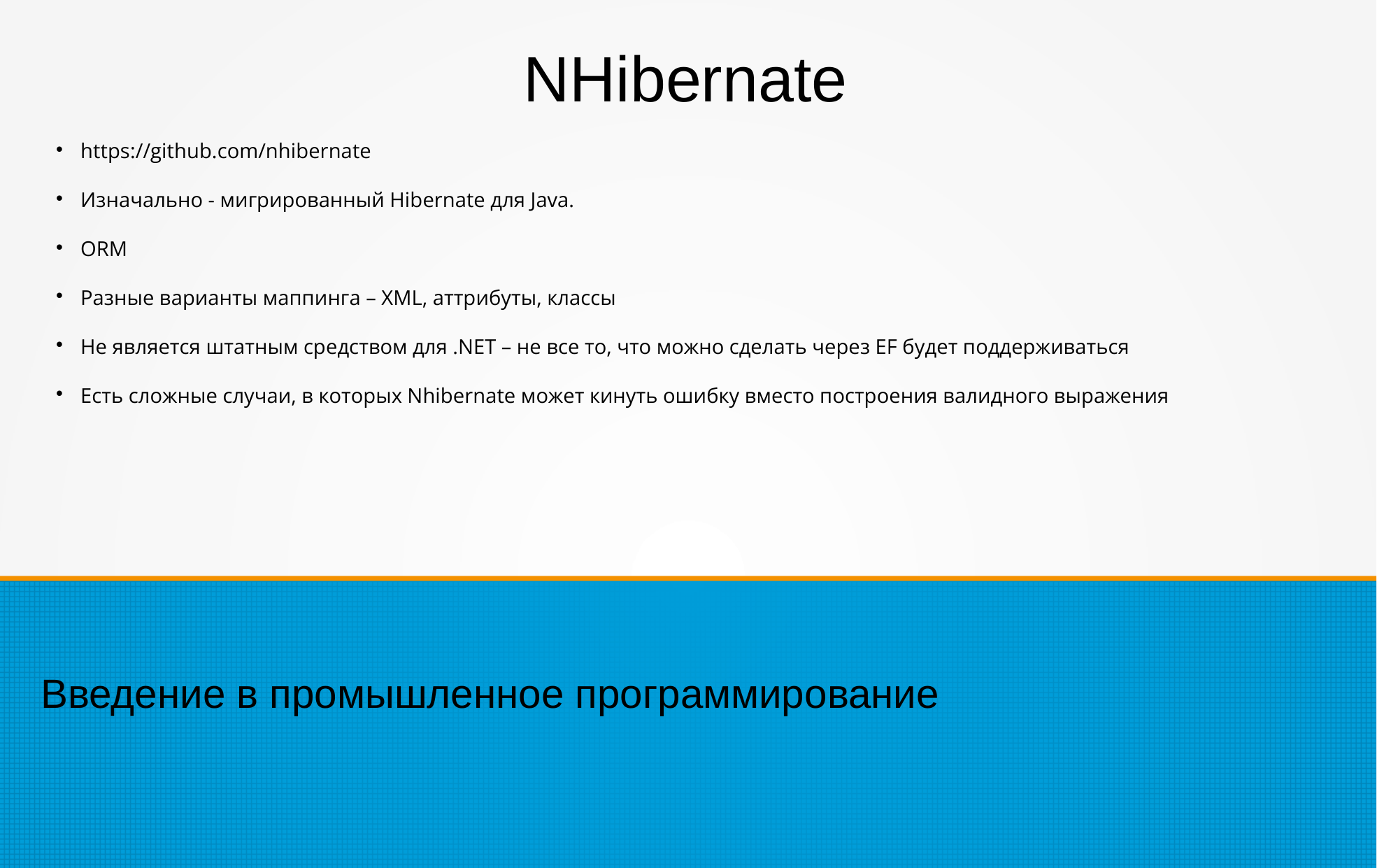

NHibernate
https://github.com/nhibernate

Изначально - мигрированный Hibernate для Java.

ORM

Разные варианты маппинга – XML, аттрибуты, классы

Не является штатным средством для .NET – не все то, что можно сделать через EF будет поддерживаться

Есть сложные случаи, в которых Nhibernate может кинуть ошибку вместо построения валидного выражения
Введение в промышленное программирование